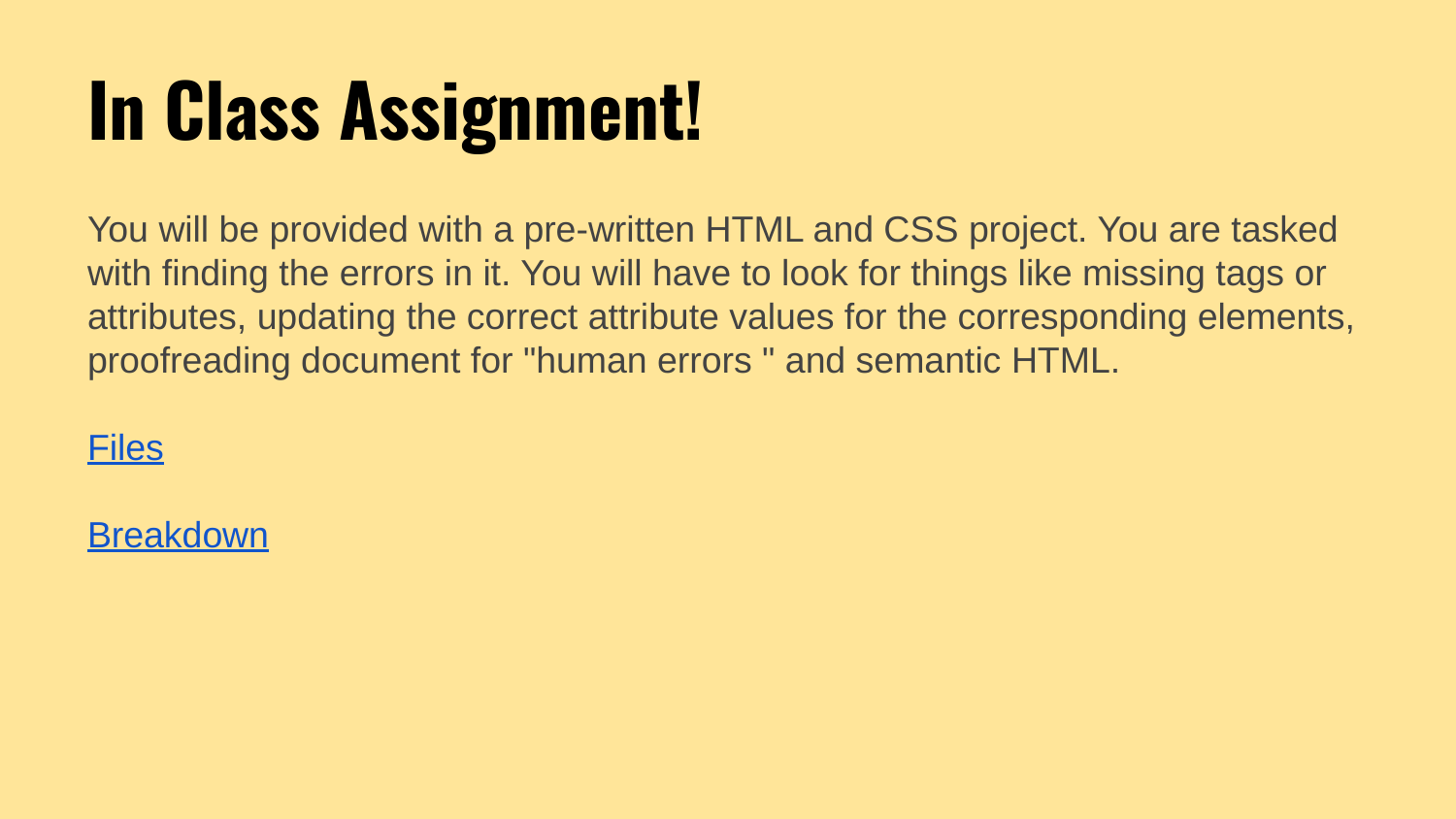

# In Class Assignment!
You will be provided with a pre-written HTML and CSS project. You are tasked with finding the errors in it. You will have to look for things like missing tags or attributes, updating the correct attribute values for the corresponding elements, proofreading document for "human errors " and semantic HTML.

Files

Breakdown